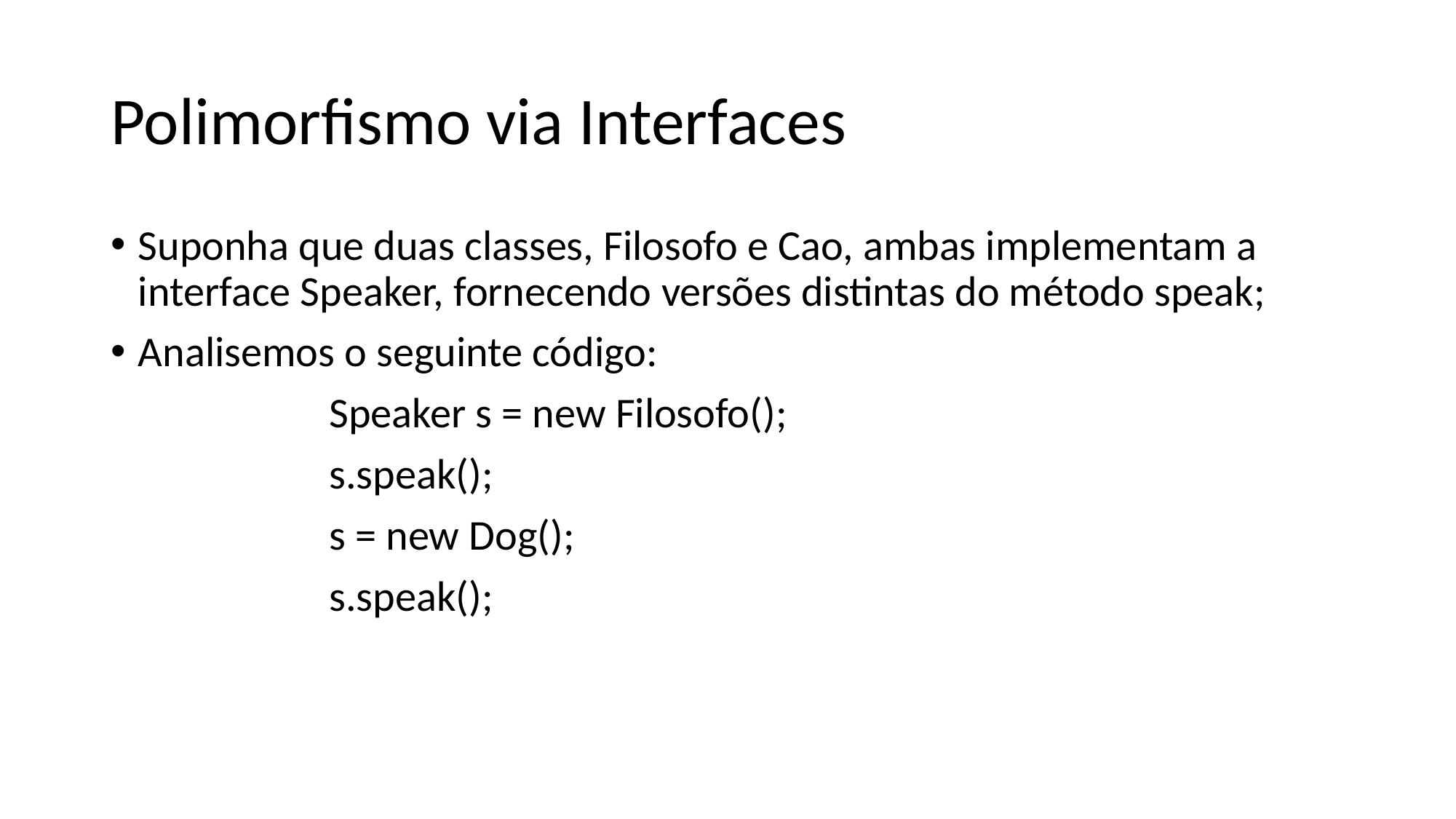

# Polimorfismo via Interfaces
Suponha que duas classes, Filosofo e Cao, ambas implementam a interface Speaker, fornecendo versões distintas do método speak;
Analisemos o seguinte código:
		Speaker s = new Filosofo();
		s.speak();
		s = new Dog();
		s.speak();